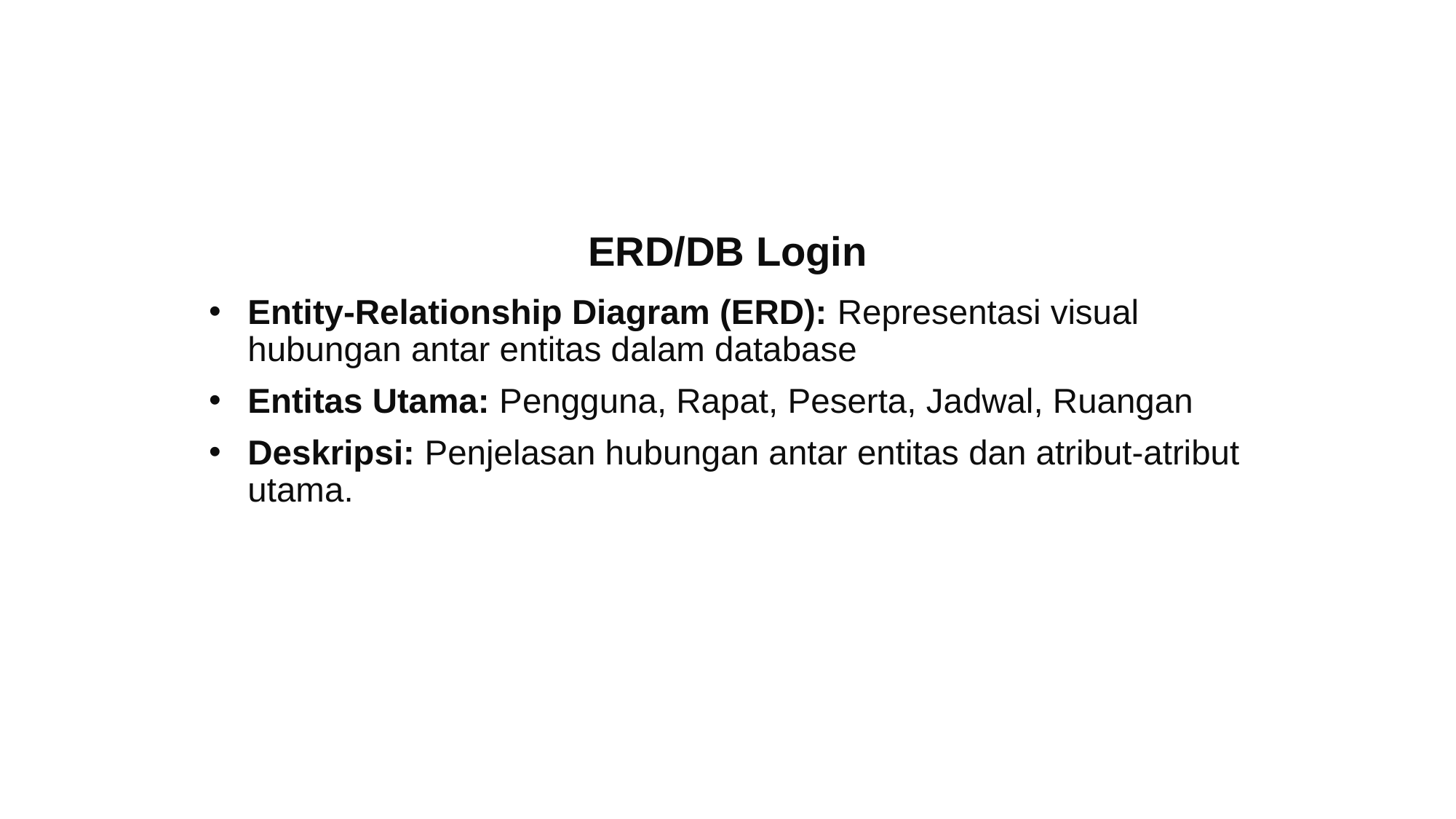

# ERD/DB Login
Entity-Relationship Diagram (ERD): Representasi visual hubungan antar entitas dalam database
Entitas Utama: Pengguna, Rapat, Peserta, Jadwal, Ruangan
Deskripsi: Penjelasan hubungan antar entitas dan atribut-atribut utama.